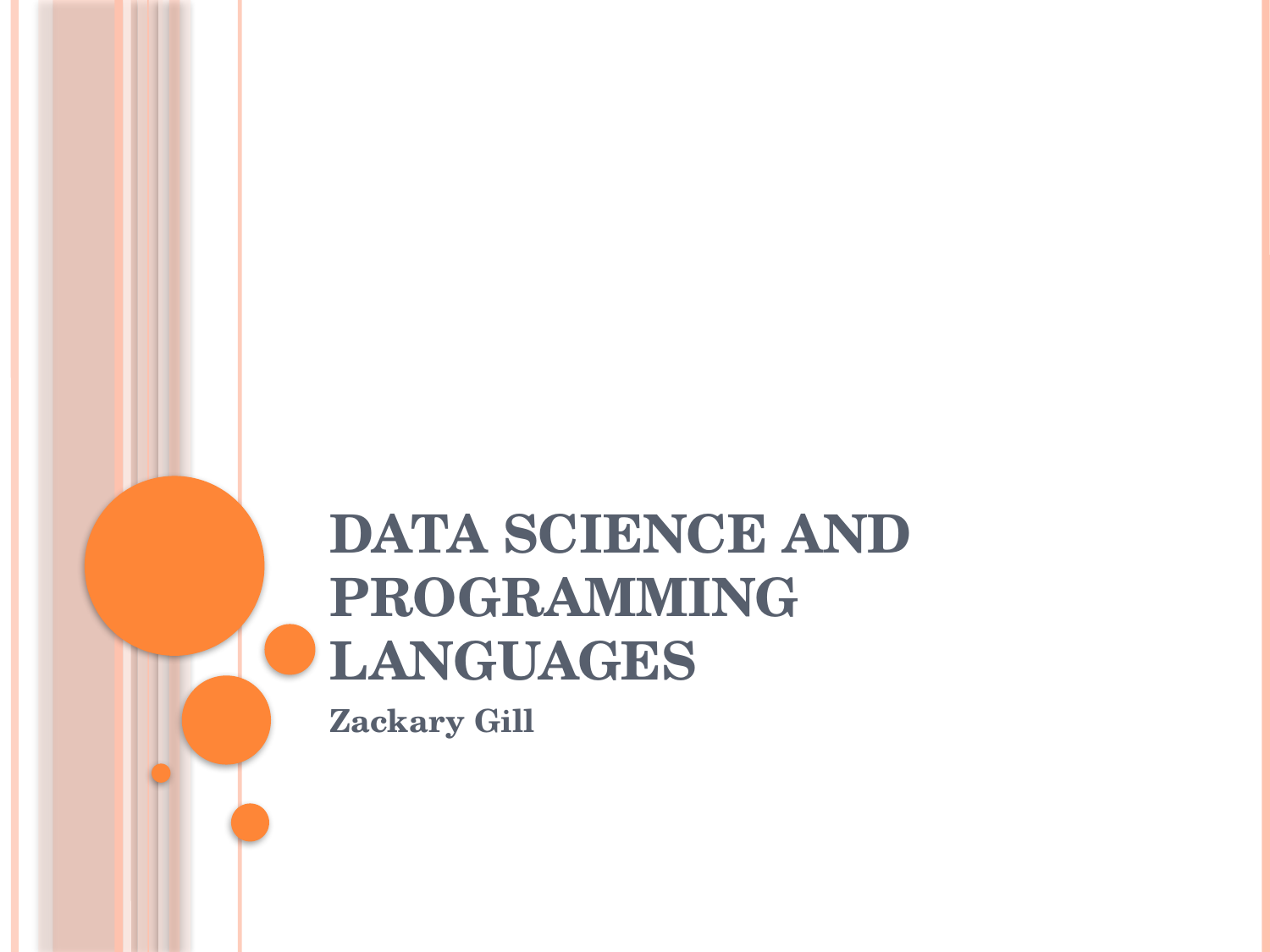

# Data Science and Programming Languages
Zackary Gill